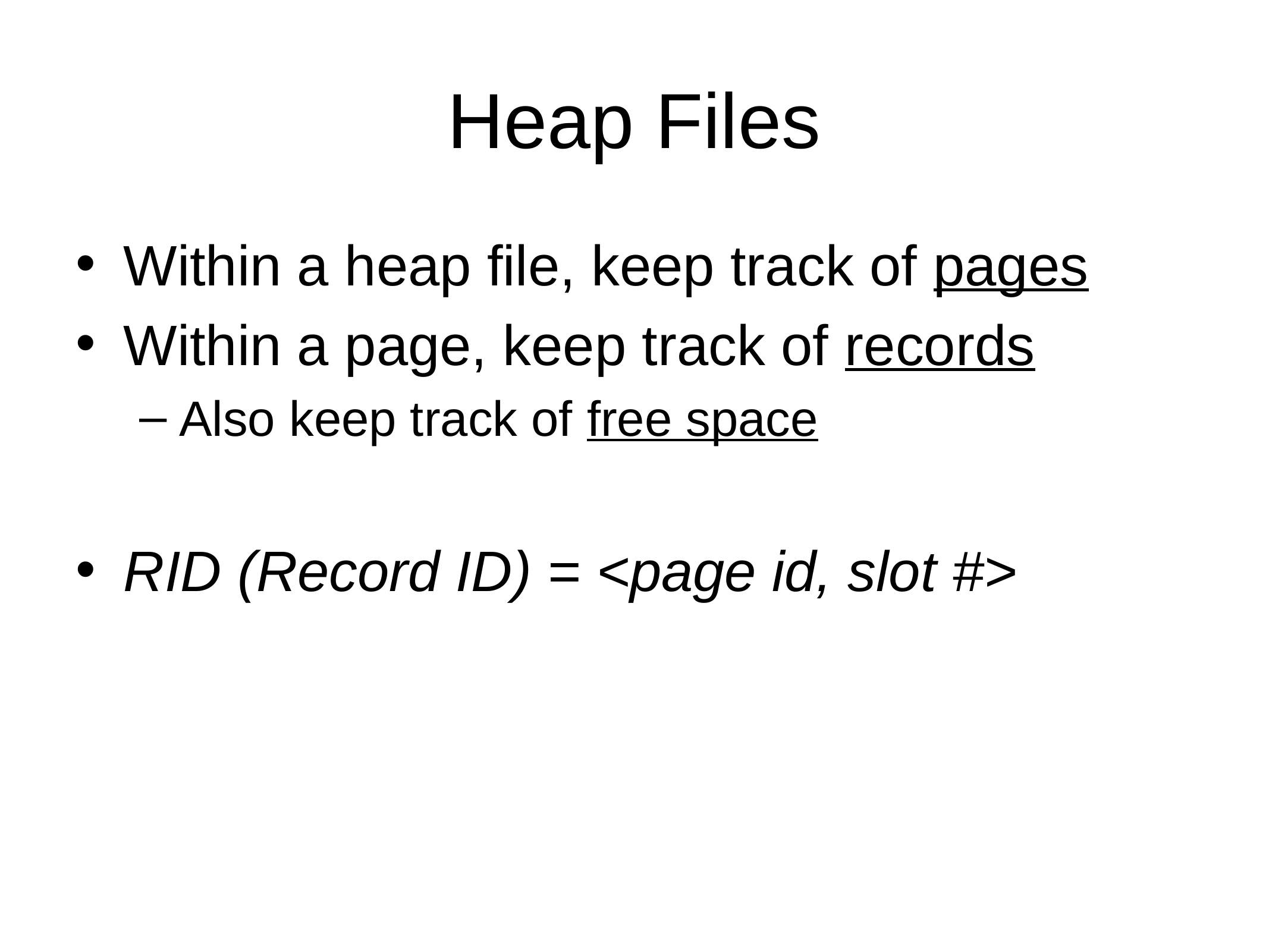

# Heap Files
Within a heap file, keep track of pages
Within a page, keep track of records
Also keep track of free space

RID (Record ID) = <page id, slot #>